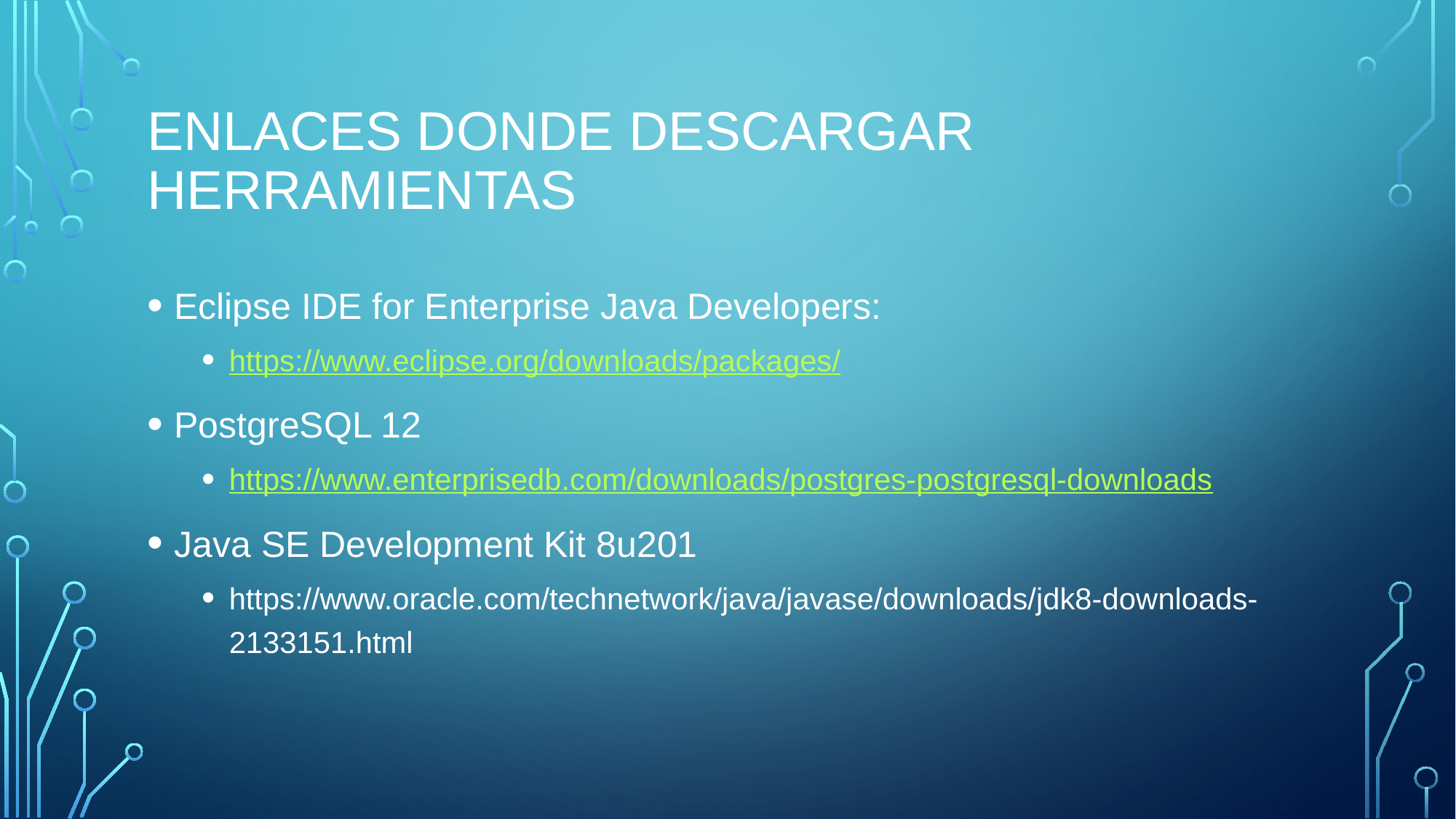

# ENLACES DONDE DESCARGAR HERRAMIENTAS
Eclipse IDE for Enterprise Java Developers:
https://www.eclipse.org/downloads/packages/
PostgreSQL 12
https://www.enterprisedb.com/downloads/postgres-postgresql-downloads
Java SE Development Kit 8u201
https://www.oracle.com/technetwork/java/javase/downloads/jdk8-downloads-2133151.html